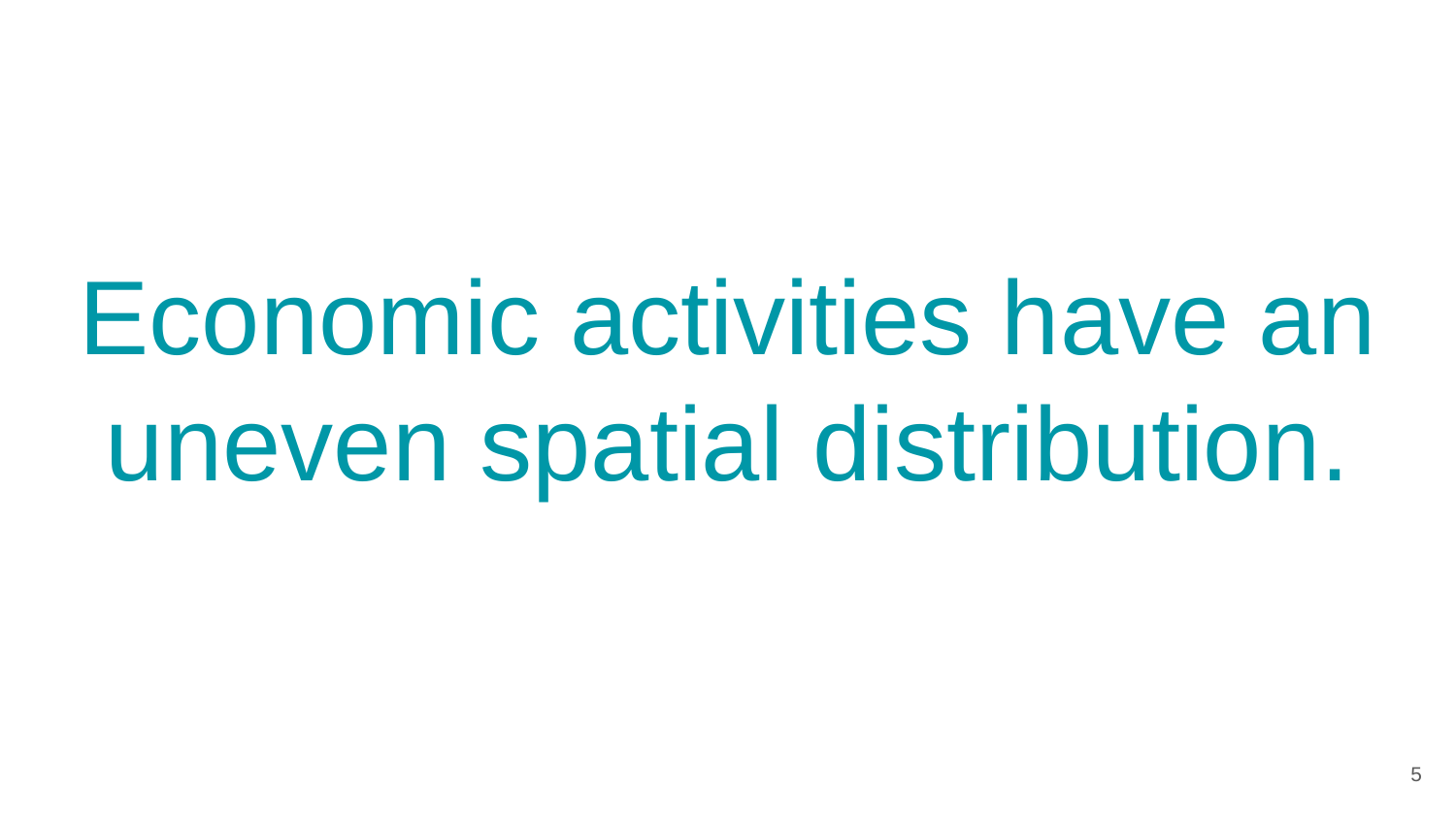

# Economic activities have an uneven spatial distribution.
5